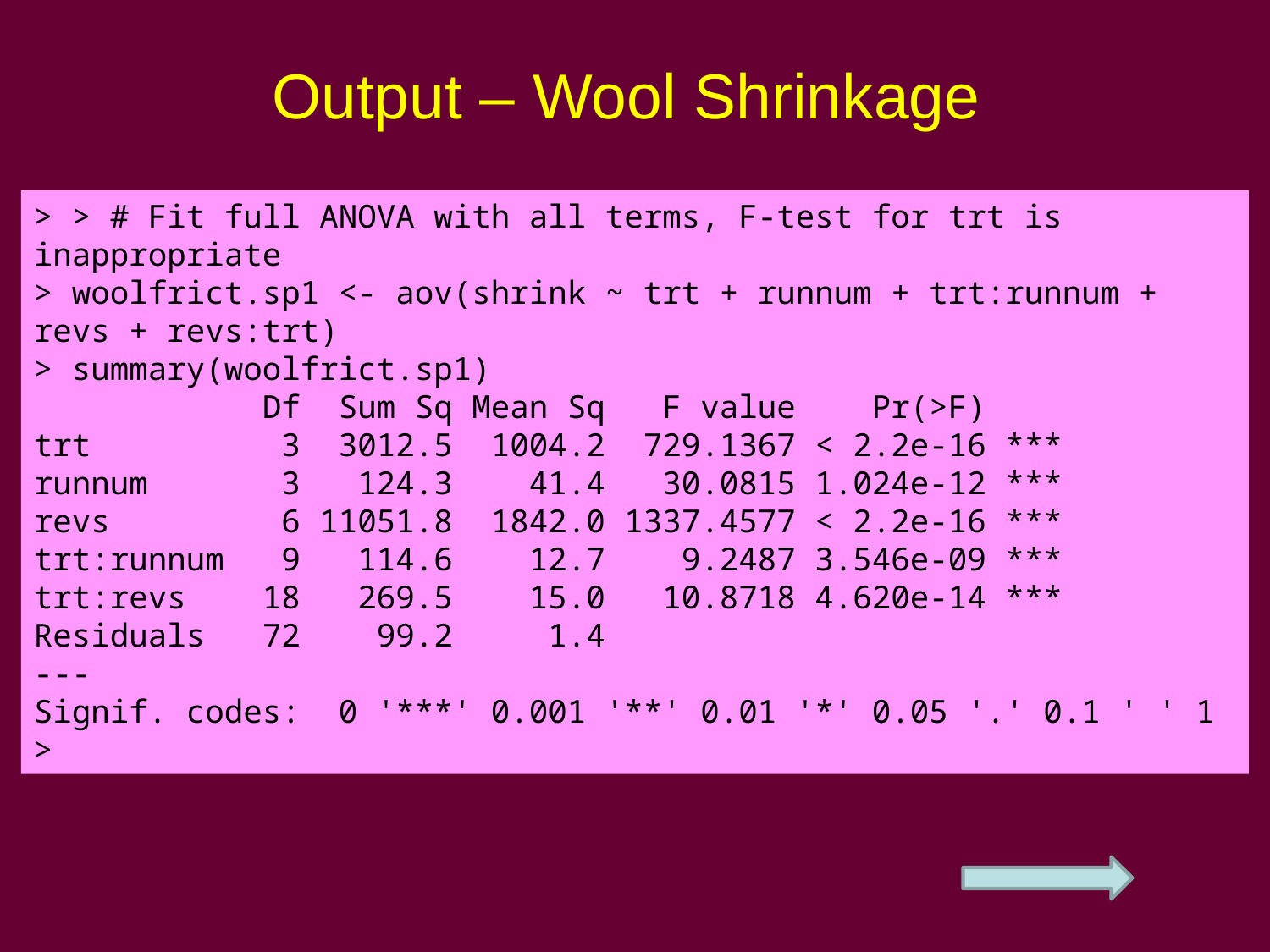

# Output – Wool Shrinkage
> > # Fit full ANOVA with all terms, F-test for trt is inappropriate
> woolfrict.sp1 <- aov(shrink ~ trt + runnum + trt:runnum + revs + revs:trt)
> summary(woolfrict.sp1)
            Df  Sum Sq Mean Sq   F value    Pr(>F)
trt          3  3012.5  1004.2  729.1367 < 2.2e-16 ***
runnum       3   124.3    41.4   30.0815 1.024e-12 ***
revs         6 11051.8  1842.0 1337.4577 < 2.2e-16 ***
trt:runnum   9   114.6    12.7    9.2487 3.546e-09 ***
trt:revs    18   269.5    15.0   10.8718 4.620e-14 ***
Residuals   72    99.2     1.4
---
Signif. codes:  0 '***' 0.001 '**' 0.01 '*' 0.05 '.' 0.1 ' ' 1
>